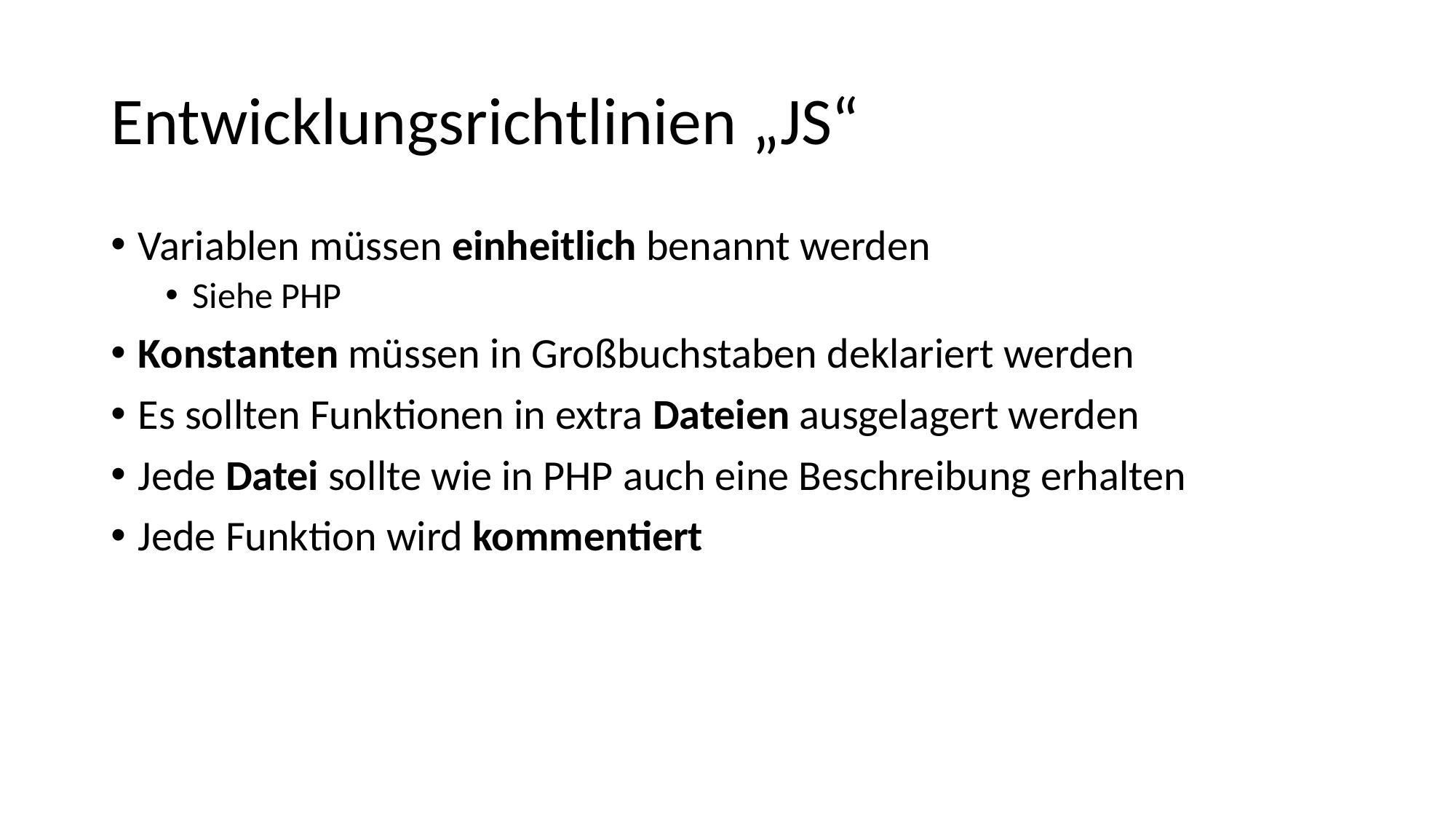

# Entwicklungsrichtlinien „JS“
Variablen müssen einheitlich benannt werden
Siehe PHP
Konstanten müssen in Großbuchstaben deklariert werden
Es sollten Funktionen in extra Dateien ausgelagert werden
Jede Datei sollte wie in PHP auch eine Beschreibung erhalten
Jede Funktion wird kommentiert